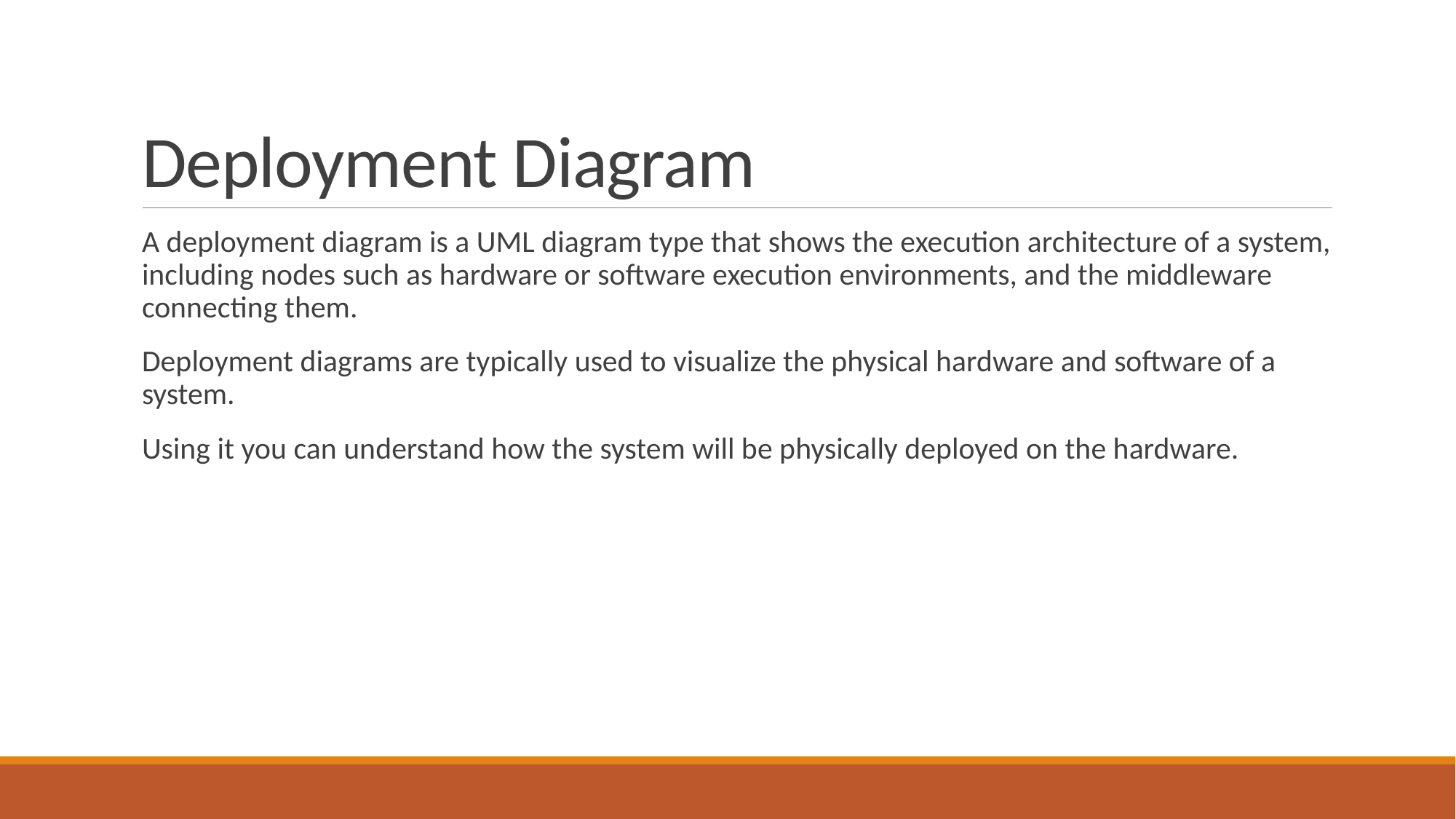

# Deployment Diagram
A deployment diagram is a UML diagram type that shows the execution architecture of a system, including nodes such as hardware or software execution environments, and the middleware connecting them.
Deployment diagrams are typically used to visualize the physical hardware and software of a system.
Using it you can understand how the system will be physically deployed on the hardware.